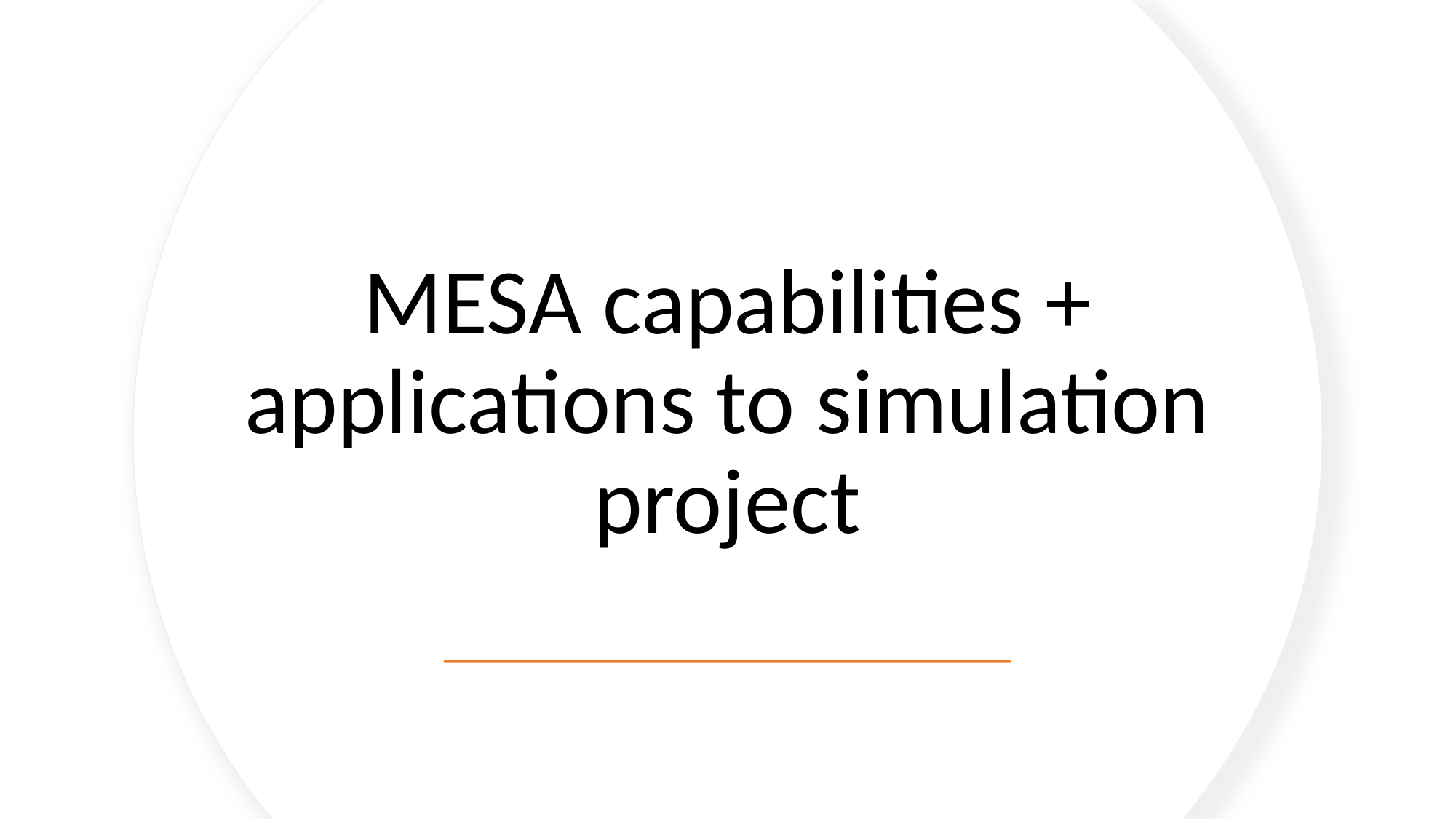

# MESA capabilities + applications to simulation project